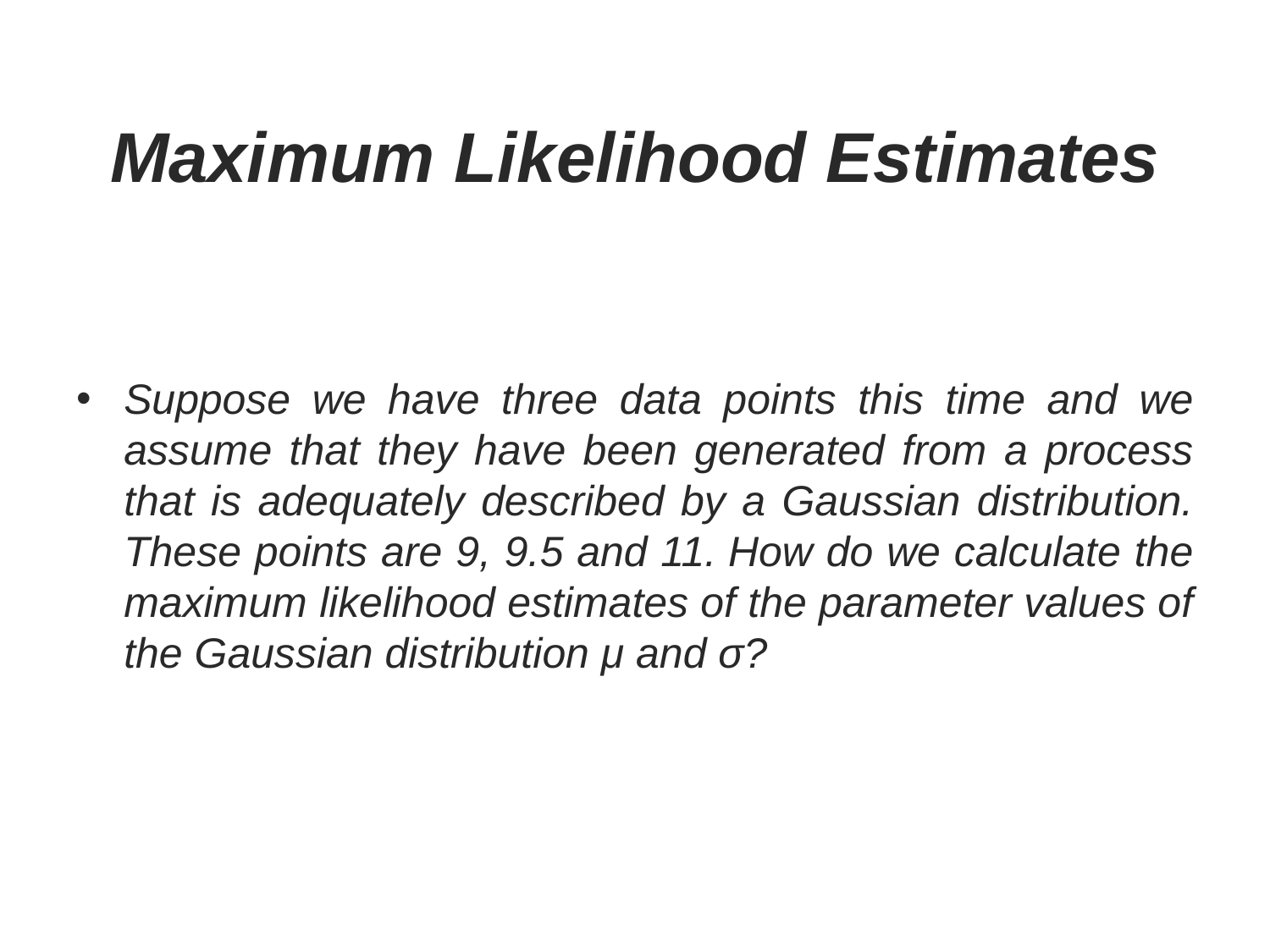

# Maximum Likelihood Estimates
Suppose we have three data points this time and we assume that they have been generated from a process that is adequately described by a Gaussian distribution. These points are 9, 9.5 and 11. How do we calculate the maximum likelihood estimates of the parameter values of the Gaussian distribution μ and σ?